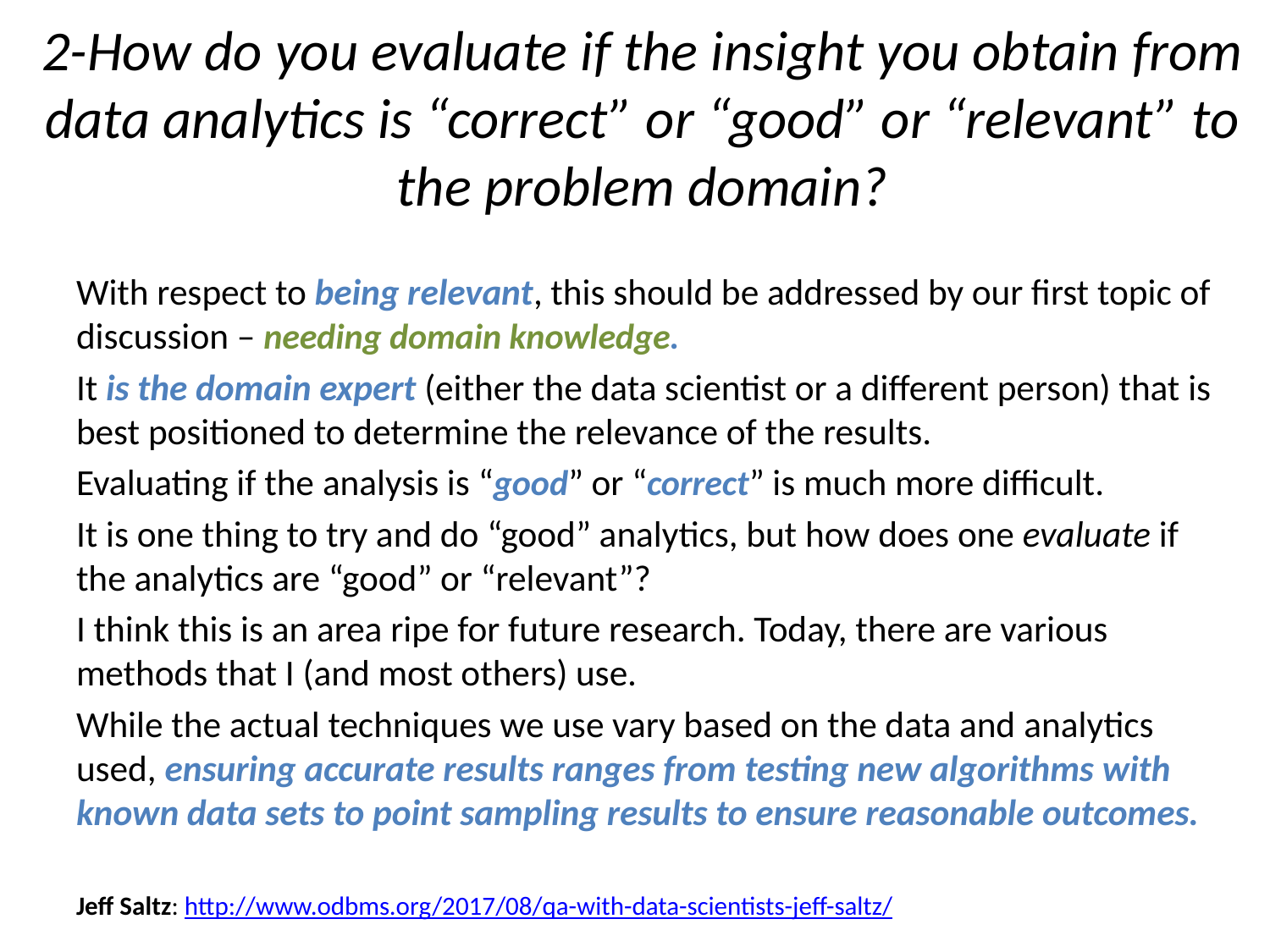

# 2-How do you evaluate if the insight you obtain from data analytics is “correct” or “good” or “relevant” to the problem domain?
With respect to being relevant, this should be addressed by our first topic of discussion – needing domain knowledge.
It is the domain expert (either the data scientist or a different person) that is best positioned to determine the relevance of the results.
Evaluating if the analysis is “good” or “correct” is much more difficult.
It is one thing to try and do “good” analytics, but how does one evaluate if the analytics are “good” or “relevant”?
I think this is an area ripe for future research. Today, there are various methods that I (and most others) use.
While the actual techniques we use vary based on the data and analytics used, ensuring accurate results ranges from testing new algorithms with known data sets to point sampling results to ensure reasonable outcomes.

Jeff Saltz: http://www.odbms.org/2017/08/qa-with-data-scientists-jeff-saltz/